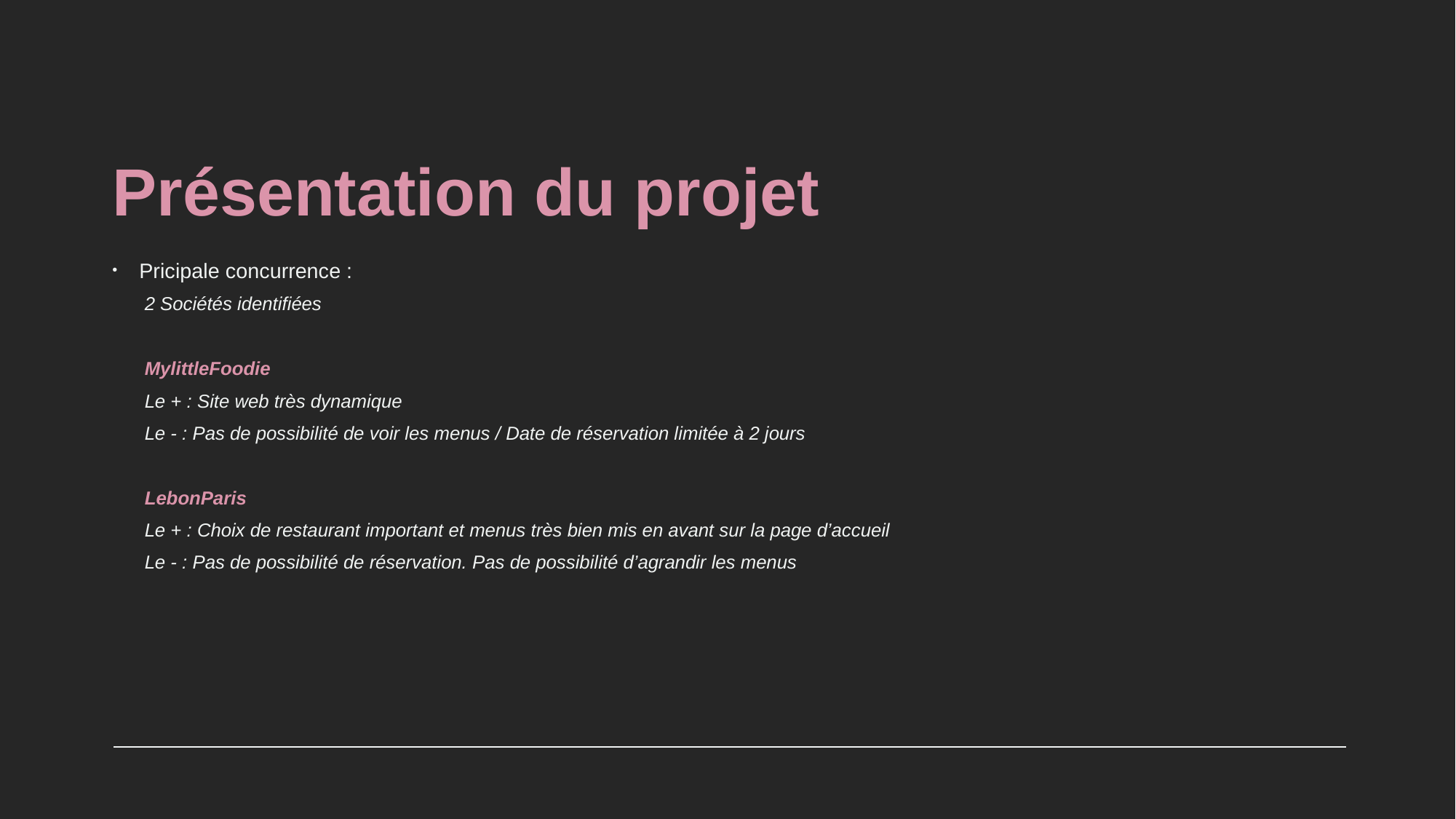

# Présentation du projet
Pricipale concurrence :
2 Sociétés identifiées

	MylittleFoodie
	Le + : Site web très dynamique
	Le - : Pas de possibilité de voir les menus / Date de réservation limitée à 2 jours

	LebonParis
	Le + : Choix de restaurant important et menus très bien mis en avant sur la page d’accueil
	Le - : Pas de possibilité de réservation. Pas de possibilité d’agrandir les menus